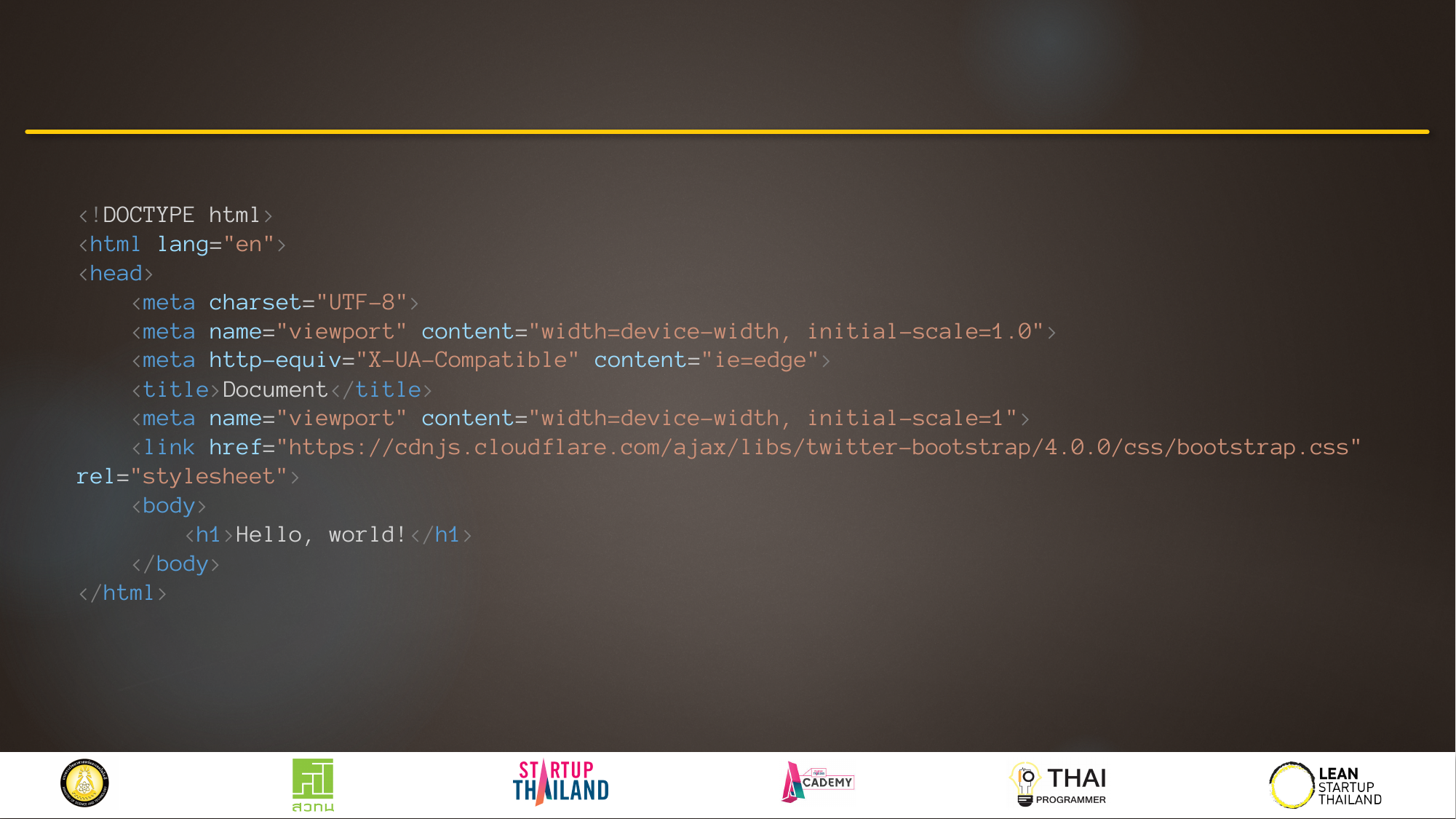

<!DOCTYPE html>
<html lang="en">
<head>
    <meta charset="UTF-8">
    <meta name="viewport" content="width=device-width, initial-scale=1.0">
    <meta http-equiv="X-UA-Compatible" content="ie=edge">
    <title>Document</title>
    <meta name="viewport" content="width=device-width, initial-scale=1">
    <link href="https://cdnjs.cloudflare.com/ajax/libs/twitter-bootstrap/4.0.0/css/bootstrap.css" rel="stylesheet">
    <body>
        <h1>Hello, world!</h1>
    </body>
</html>